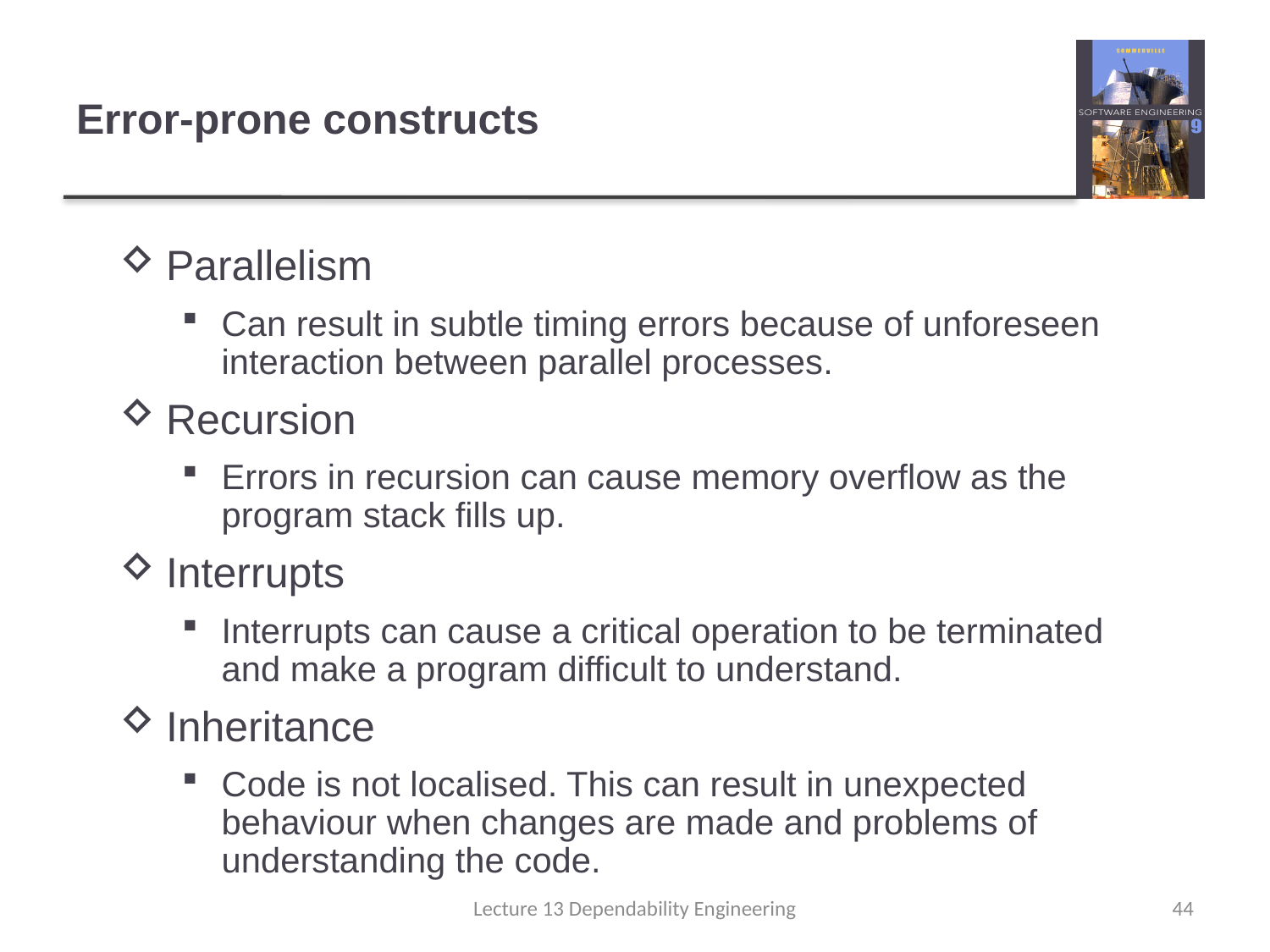

# Error-prone constructs
Parallelism
Can result in subtle timing errors because of unforeseen
interaction between parallel processes.
Recursion
Errors in recursion can cause memory overflow as the program stack fills up.
Interrupts
Interrupts can cause a critical operation to be terminated
and make a program difficult to understand.
Inheritance
Code is not localised. This can result in unexpected behaviour when changes are made and problems of understanding the code.
Lecture 13 Dependability Engineering
44